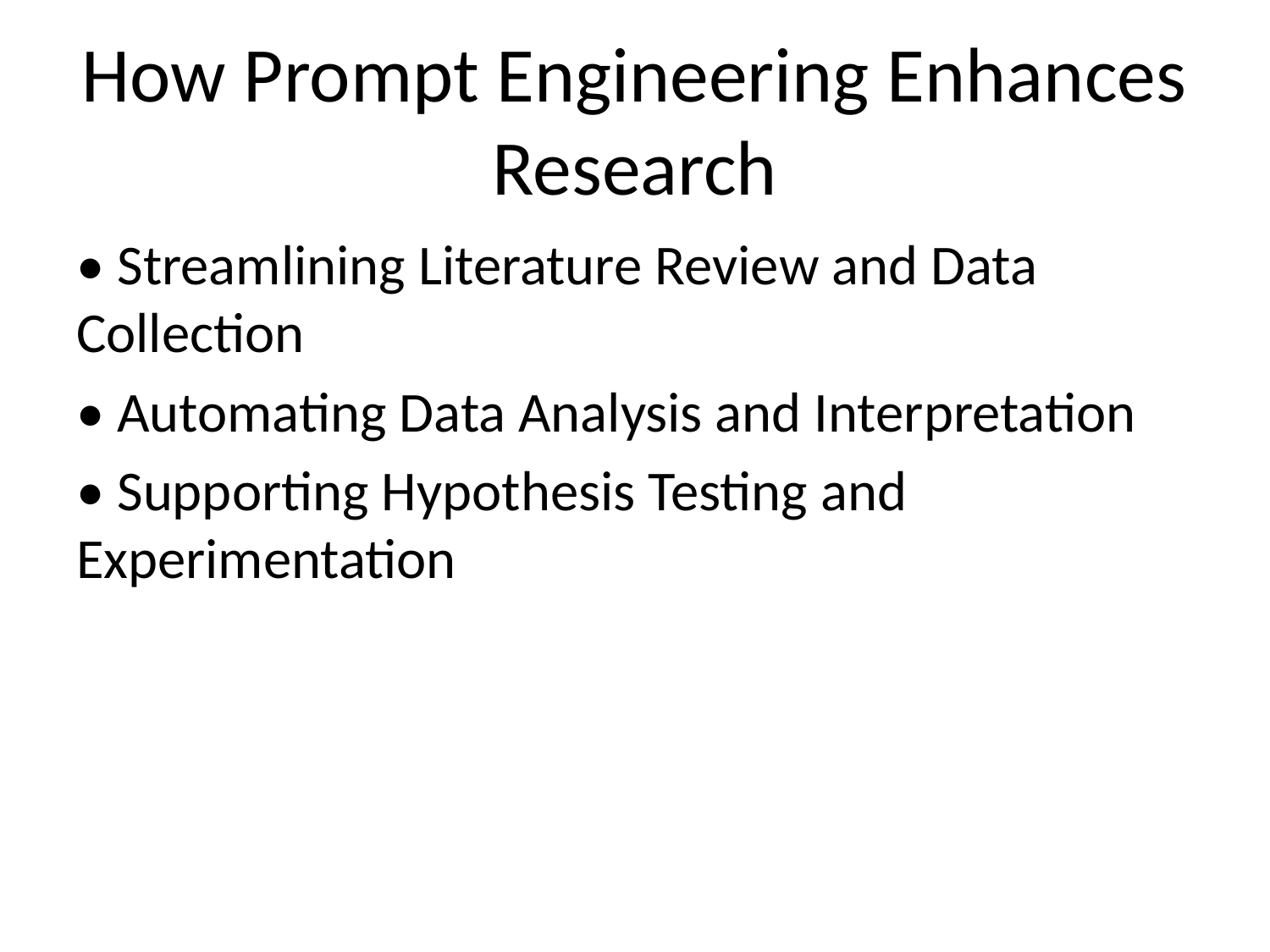

# How Prompt Engineering Enhances Research
• Streamlining Literature Review and Data Collection
• Automating Data Analysis and Interpretation
• Supporting Hypothesis Testing and Experimentation